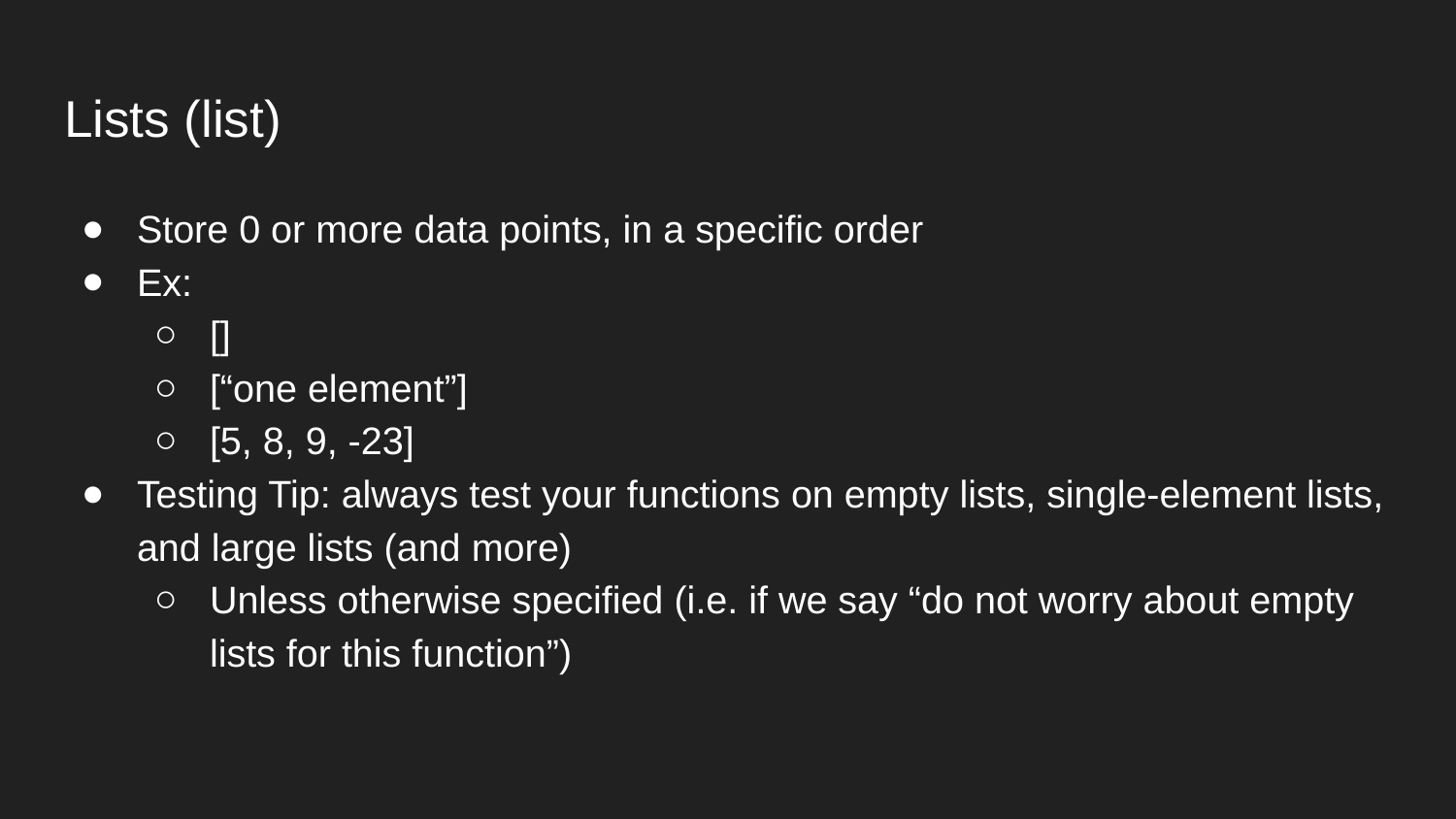

# Lists (list)
Store 0 or more data points, in a specific order
Ex:
[]
[“one element”]
[5, 8, 9, -23]
Testing Tip: always test your functions on empty lists, single-element lists, and large lists (and more)
Unless otherwise specified (i.e. if we say “do not worry about empty lists for this function”)